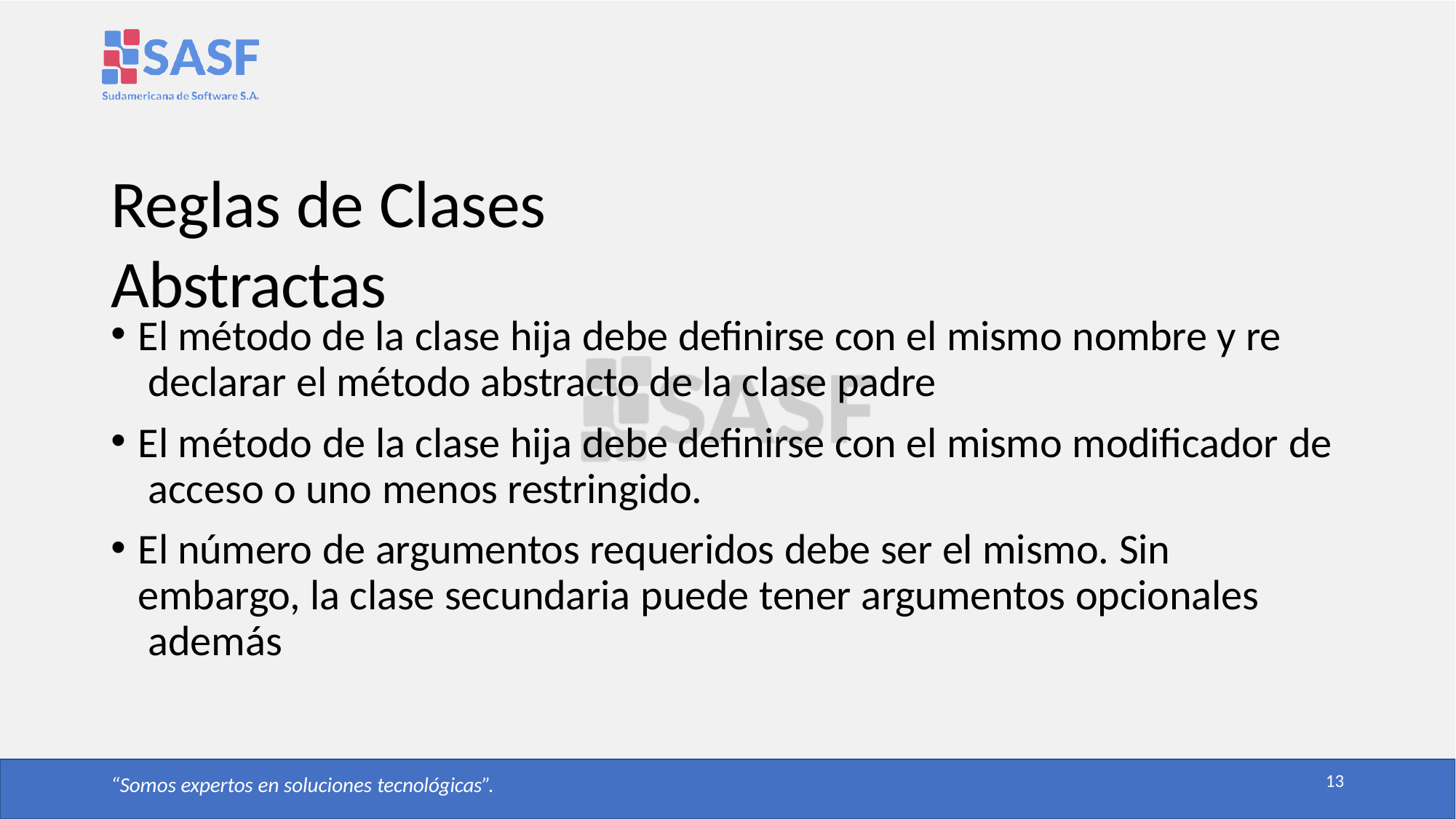

# Reglas de Clases Abstractas
El método de la clase hija debe definirse con el mismo nombre y re  declarar el método abstracto de la clase padre
El método de la clase hija debe definirse con el mismo modificador de  acceso o uno menos restringido.
El número de argumentos requeridos debe ser el mismo. Sin  embargo, la clase secundaria puede tener argumentos opcionales  además
13
“Somos expertos en soluciones tecnológicas”.